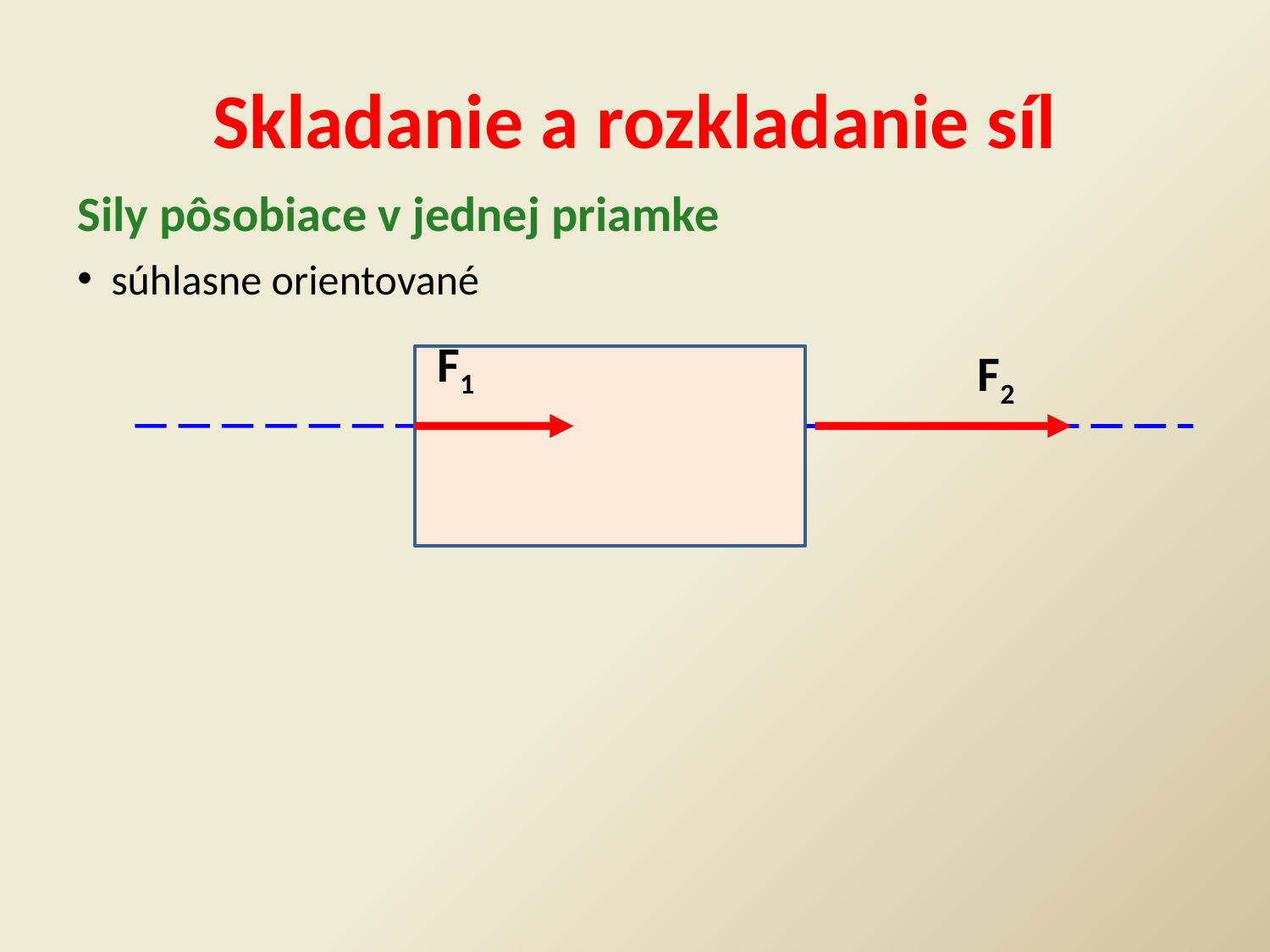

# Skladanie a rozkladanie síl
Sily pôsobiace v jednej priamke
  súhlasne orientované
F1
F2